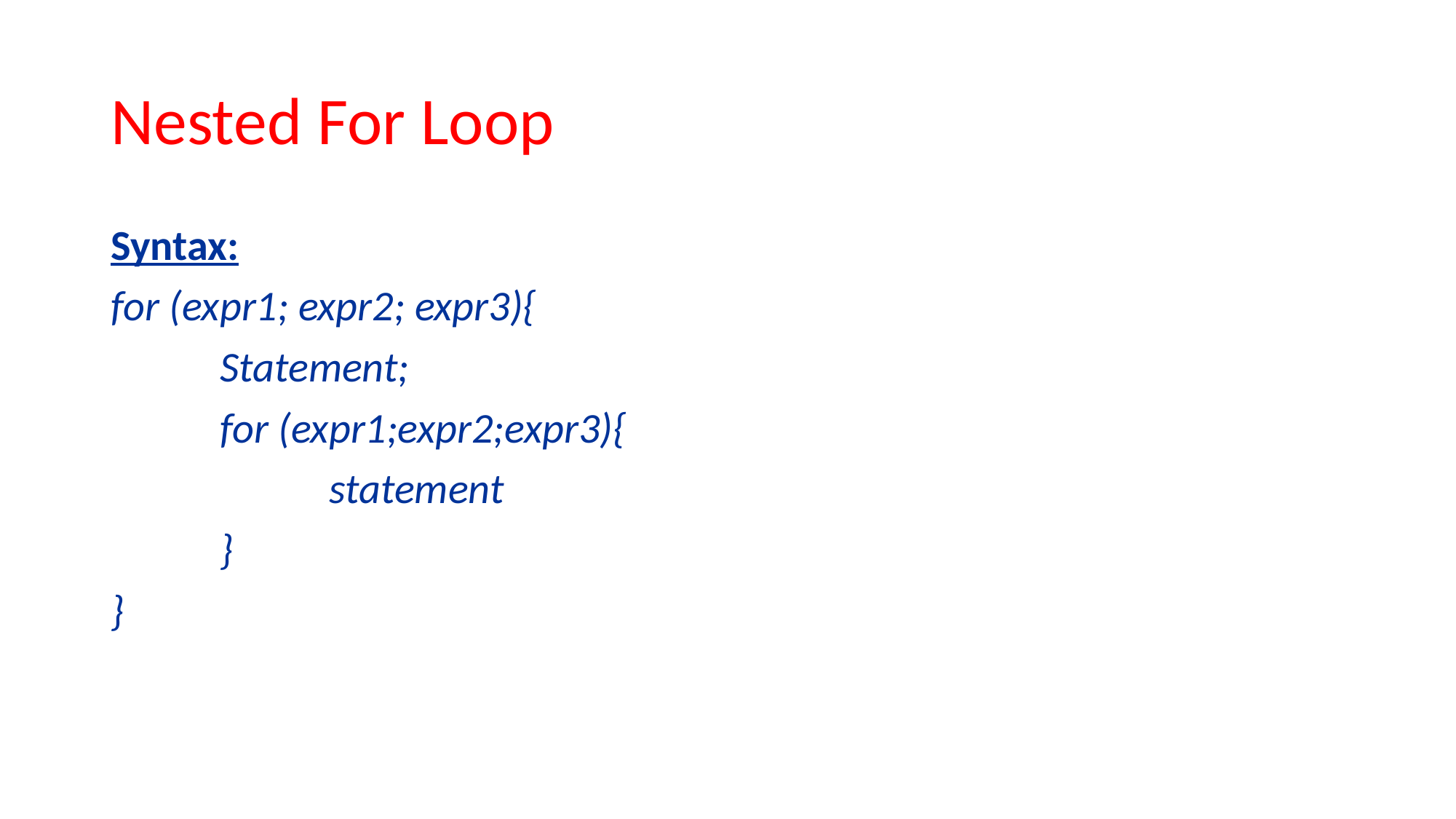

# Nested For Loop
Syntax:
for (expr1; expr2; expr3){
	Statement;
	for (expr1;expr2;expr3){
		statement
	}
}